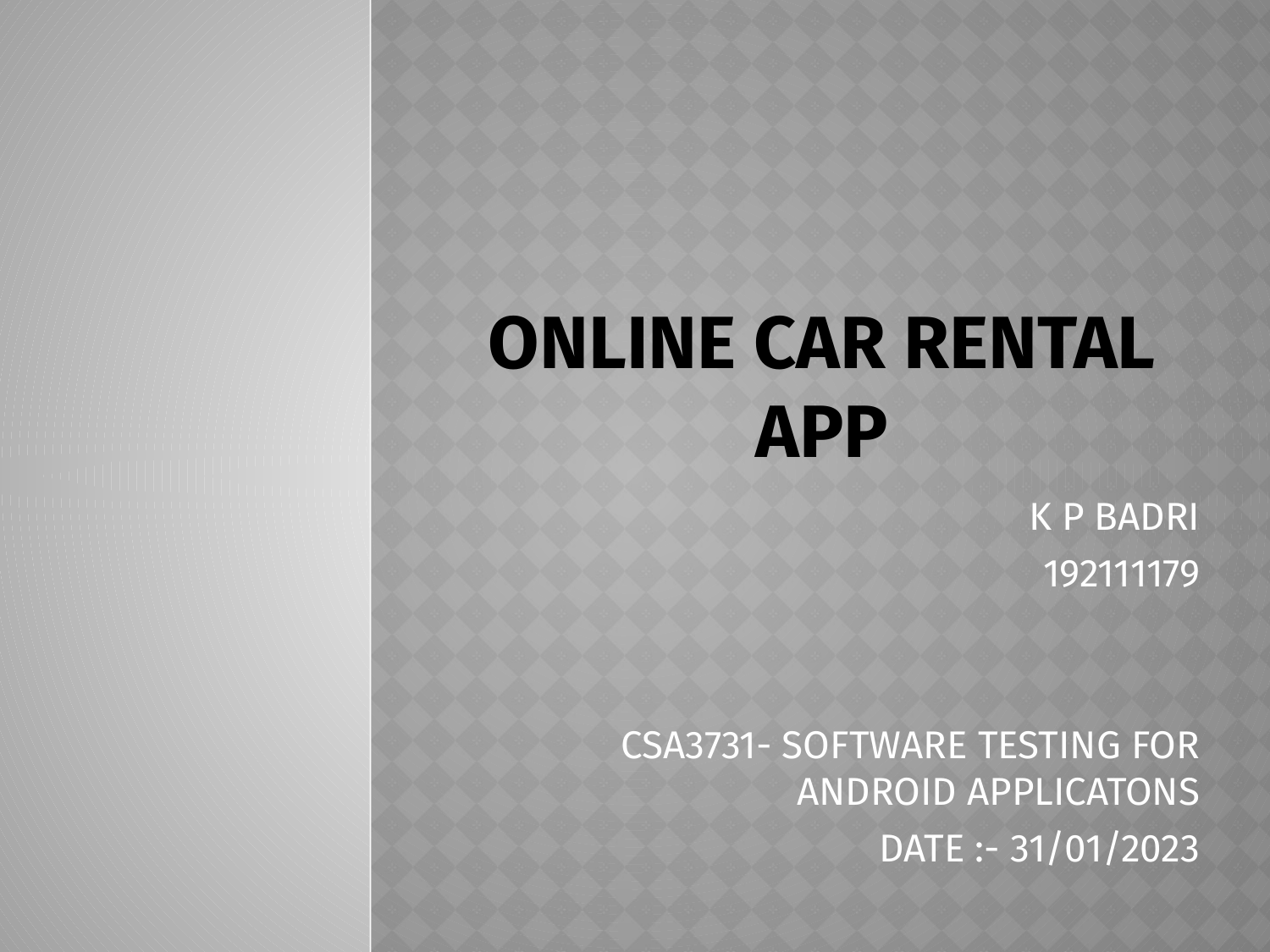

# Online car rental app
 K P BADRI
192111179

CSA3731- SOFTWARE TESTING FOR ANDROID APPLICATONS
DATE :- 31/01/2023